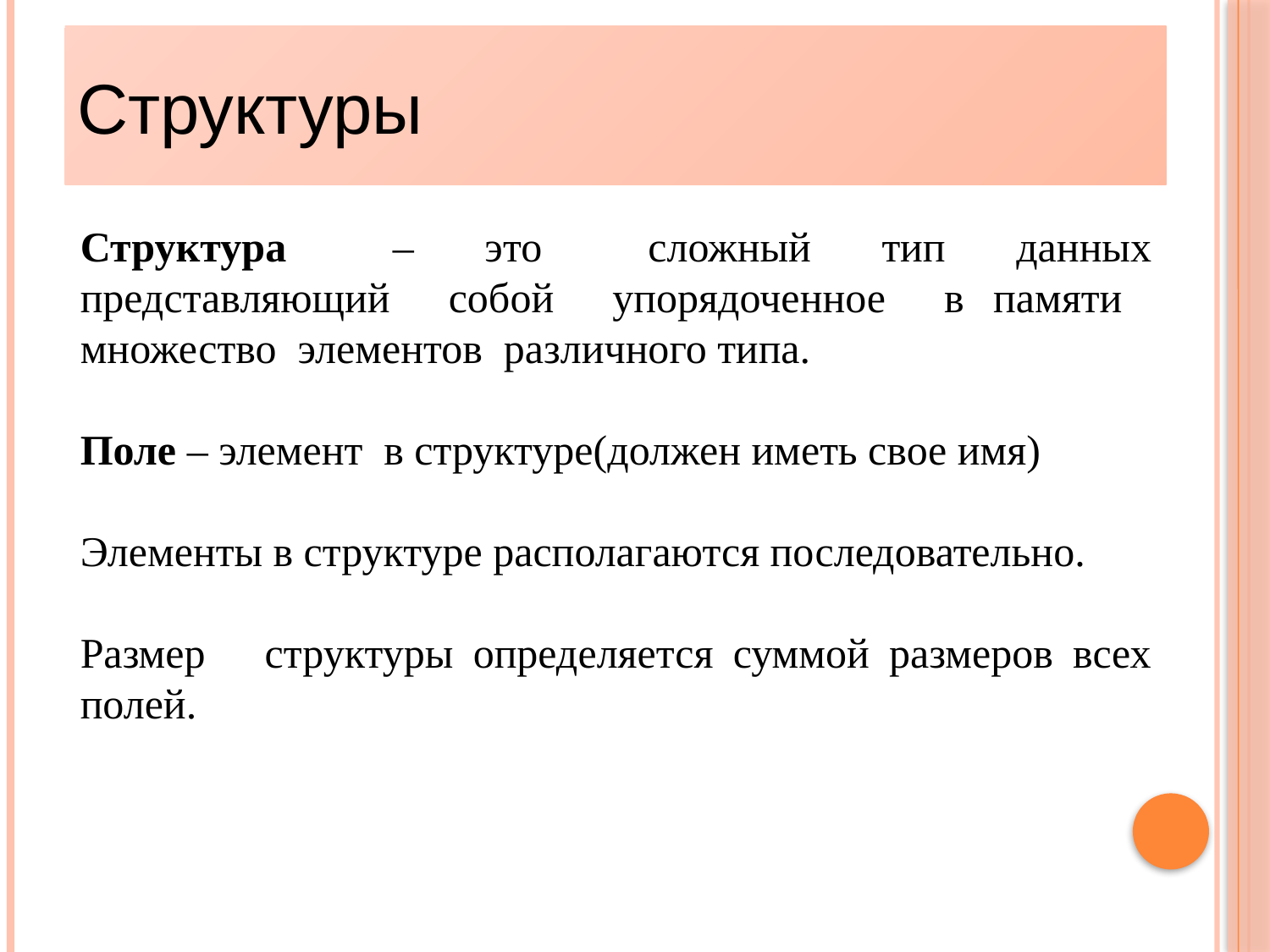

Структуры
3
Структура   –  это   сложный  тип  данных представляющий  собой  упорядоченное  в памяти  множество  элементов  различного типа.

Поле – элемент  в структуре(должен иметь свое имя)

Элементы в структуре располагаются последовательно.

Размер   структуры определяется суммой размеров всех полей.